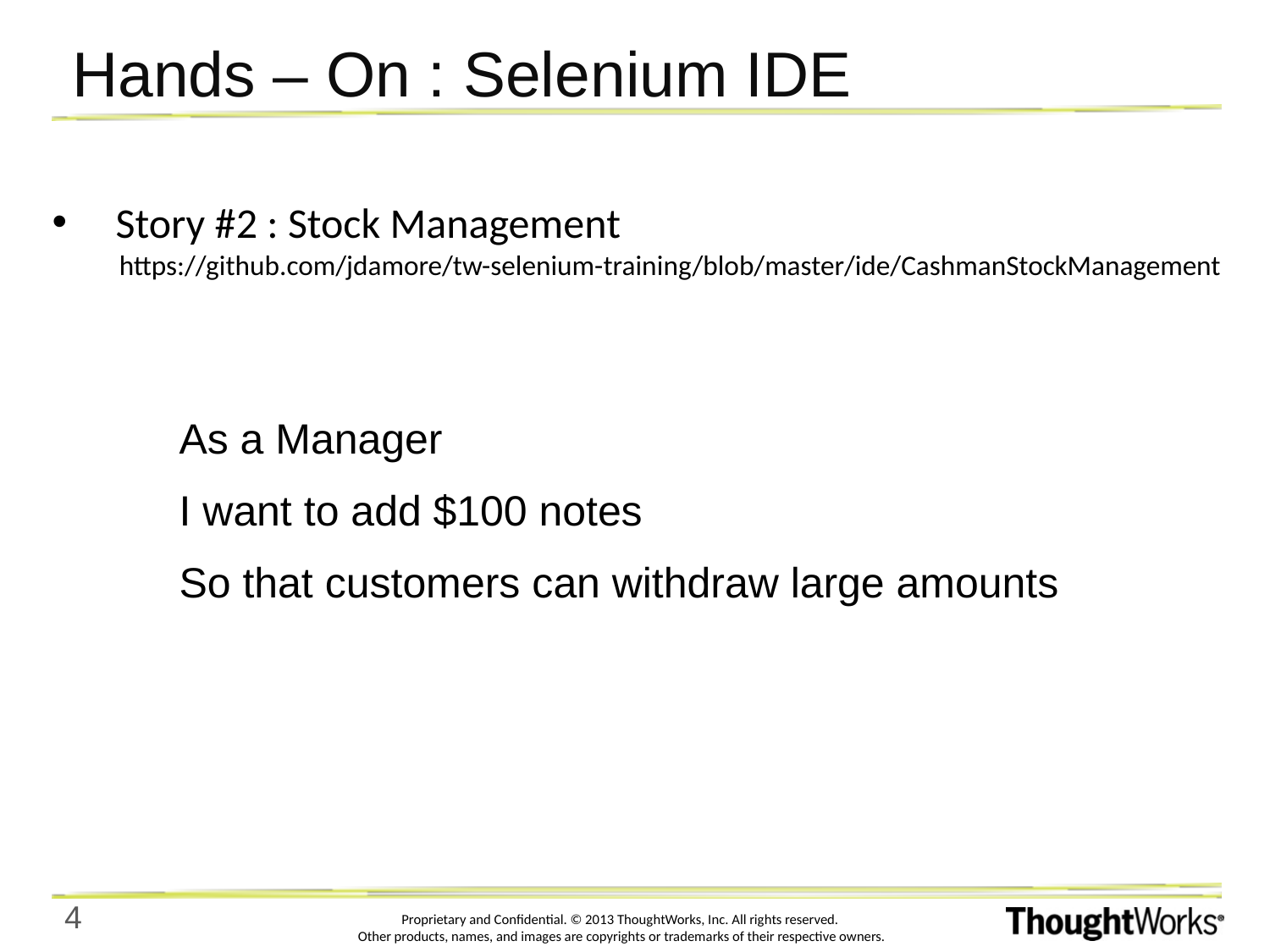

Hands – On : Selenium IDE
Story #2 : Stock Management

As a Manager
I want to add $100 notes
So that customers can withdraw large amounts
https://github.com/jdamore/tw-selenium-training/blob/master/ide/CashmanStockManagement